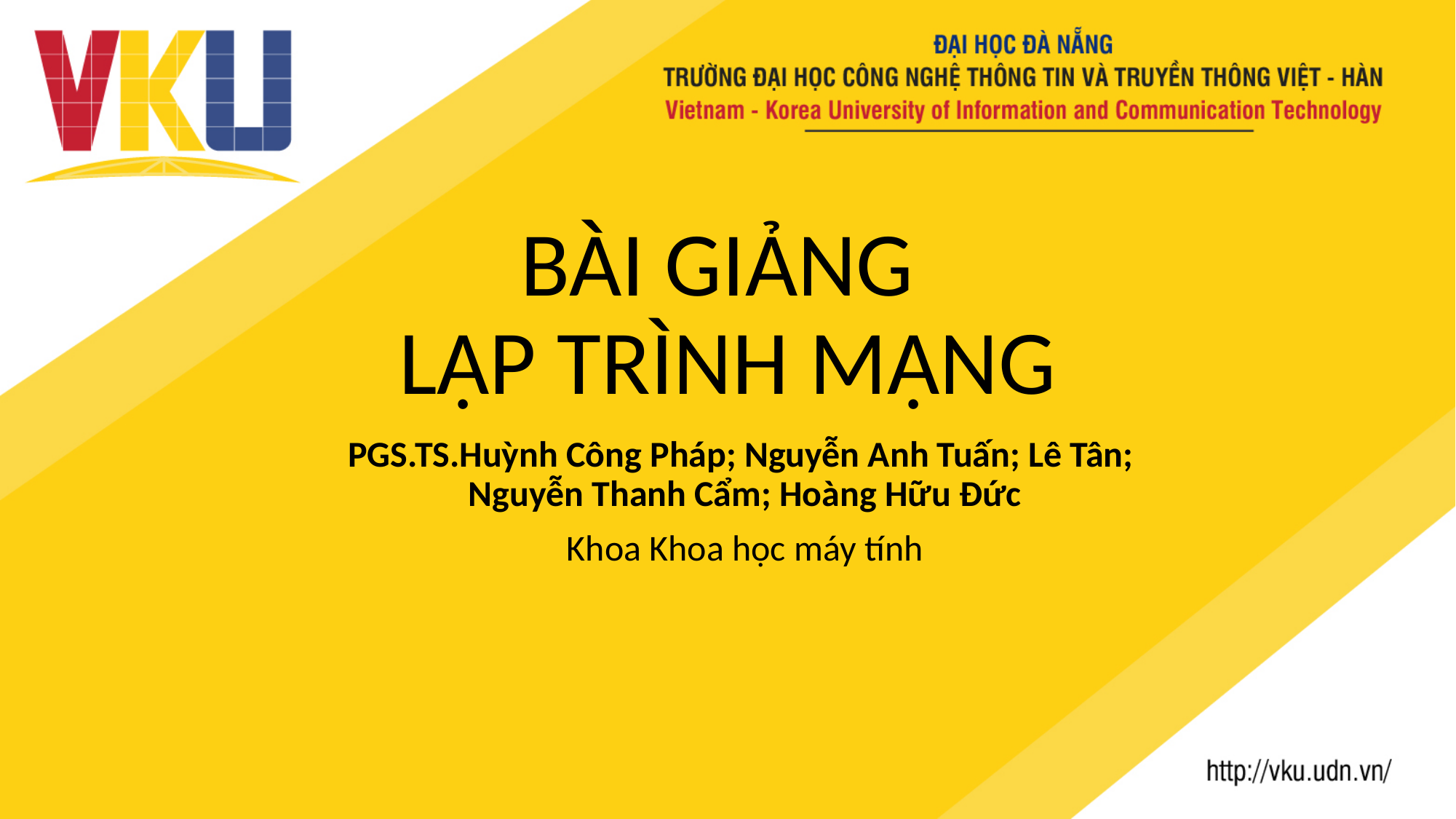

# BÀI GIẢNG LẬP TRÌNH MẠNG
PGS.TS.Huỳnh Công Pháp; Nguyễn Anh Tuấn; Lê Tân;
Nguyễn Thanh Cẩm; Hoàng Hữu Đức
Khoa Khoa học máy tính